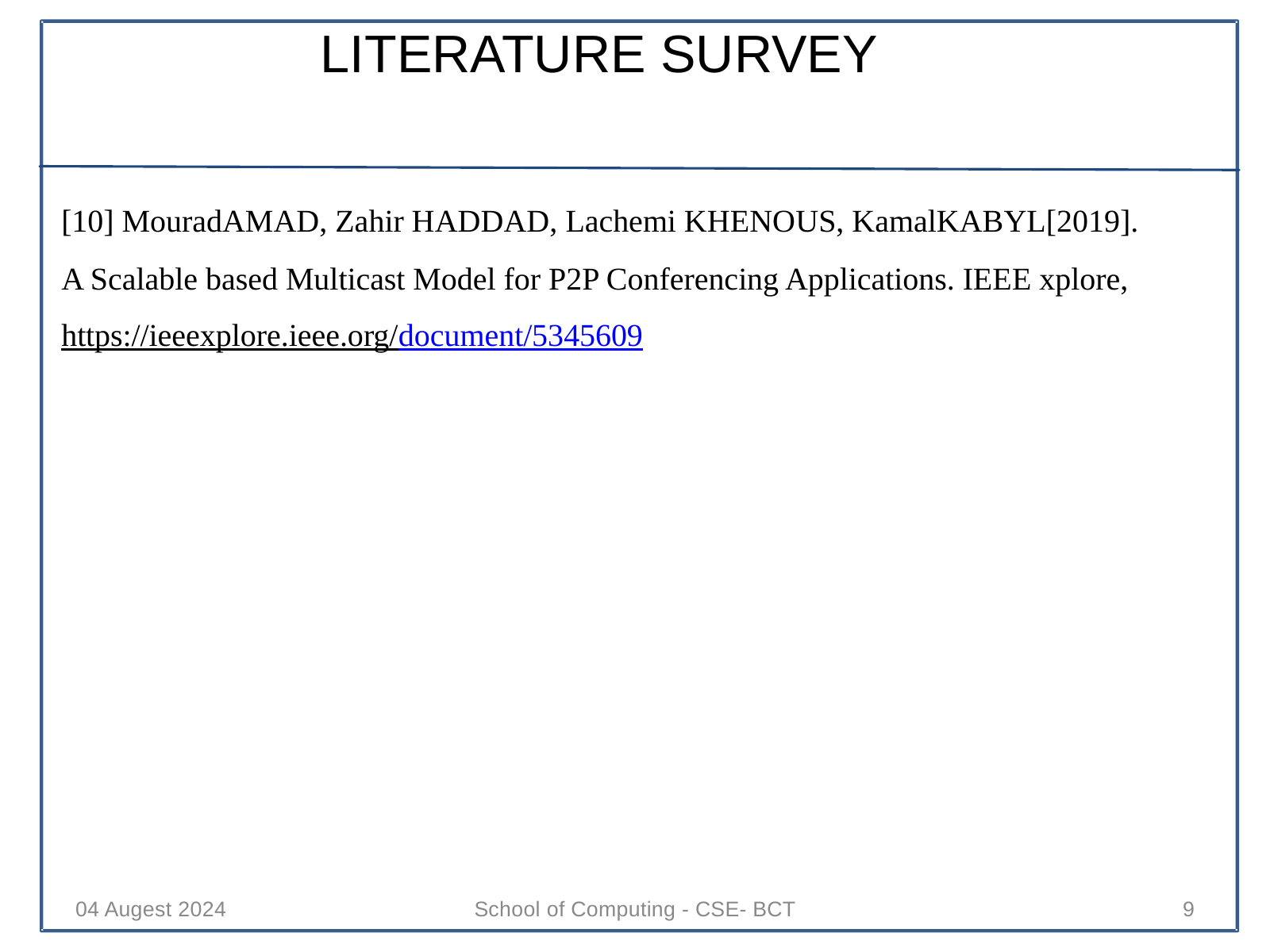

LITERATURE SURVEY

[10] MouradAMAD, Zahir HADDAD, Lachemi KHENOUS, KamalKABYL[2019].
A Scalable based Multicast Model for P2P Conferencing Applications. IEEE xplore,
https://ieeexplore.ieee.org/document/5345609
04 Augest 2024
School of Computing - CSE- BCT
9